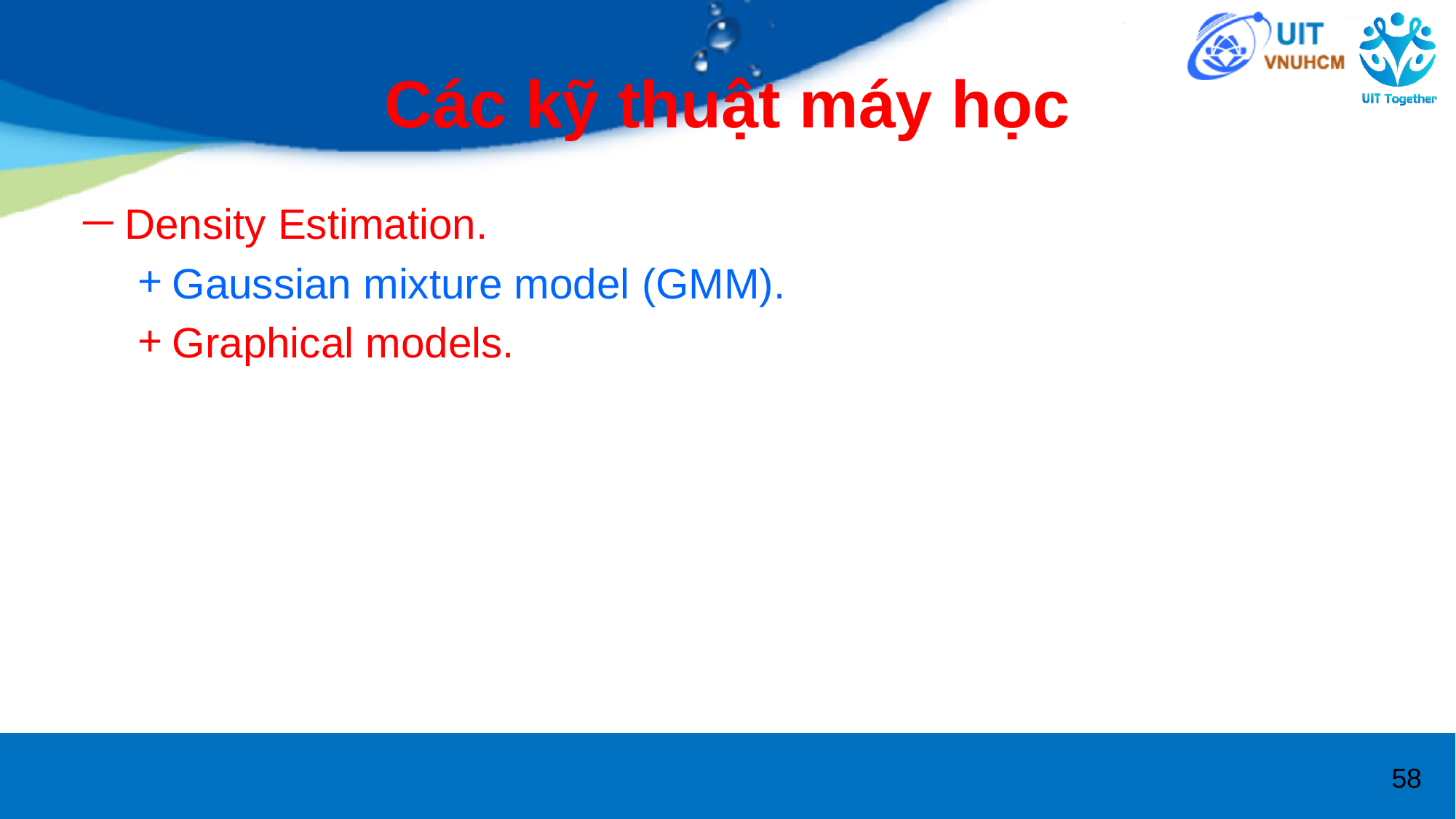

# Các kỹ thuật máy học
Density Estimation.
Gaussian mixture model (GMM).
Graphical models.